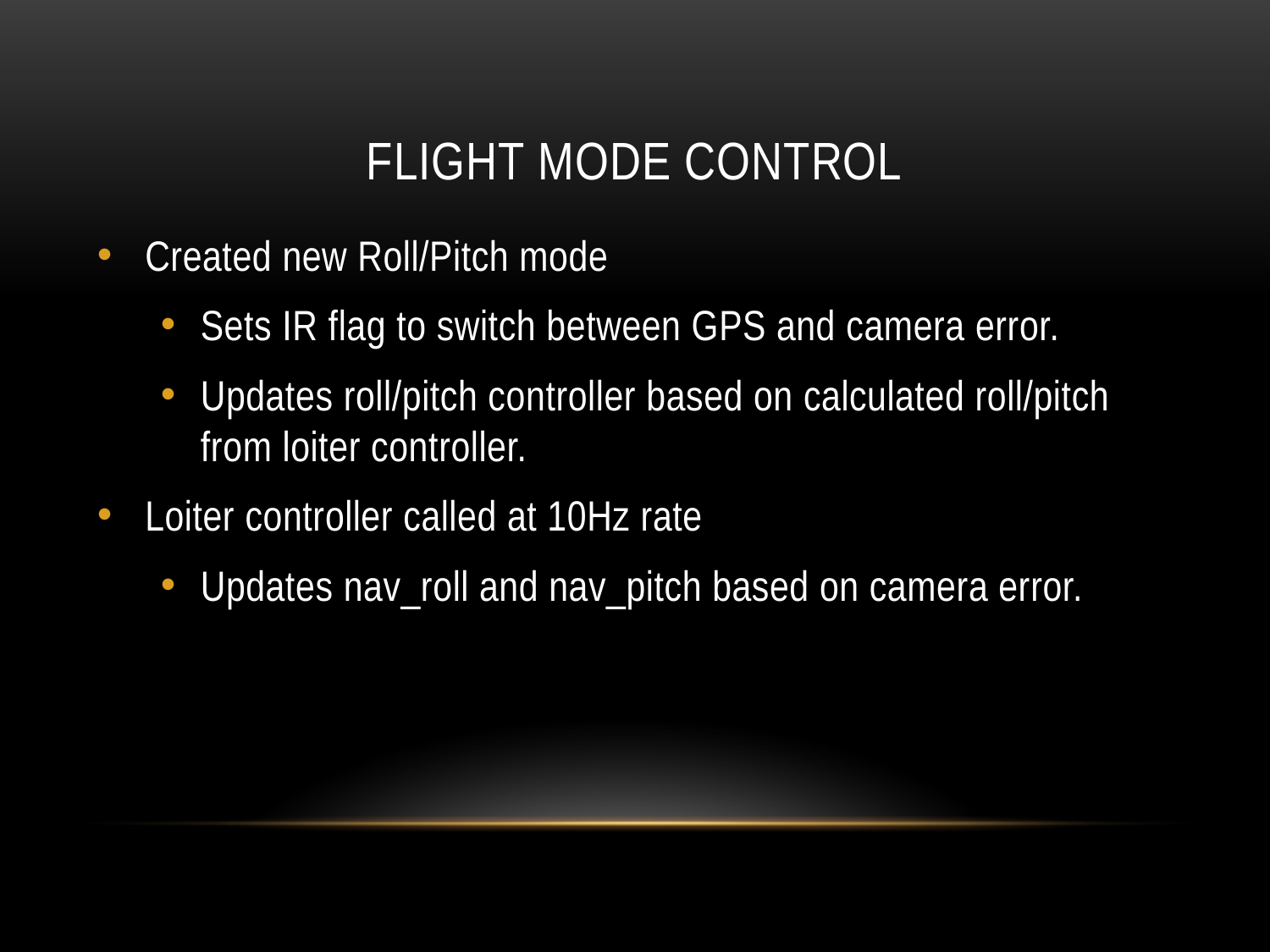

# Flight mode control
Created new Roll/Pitch mode
Sets IR flag to switch between GPS and camera error.
Updates roll/pitch controller based on calculated roll/pitch from loiter controller.
Loiter controller called at 10Hz rate
Updates nav_roll and nav_pitch based on camera error.